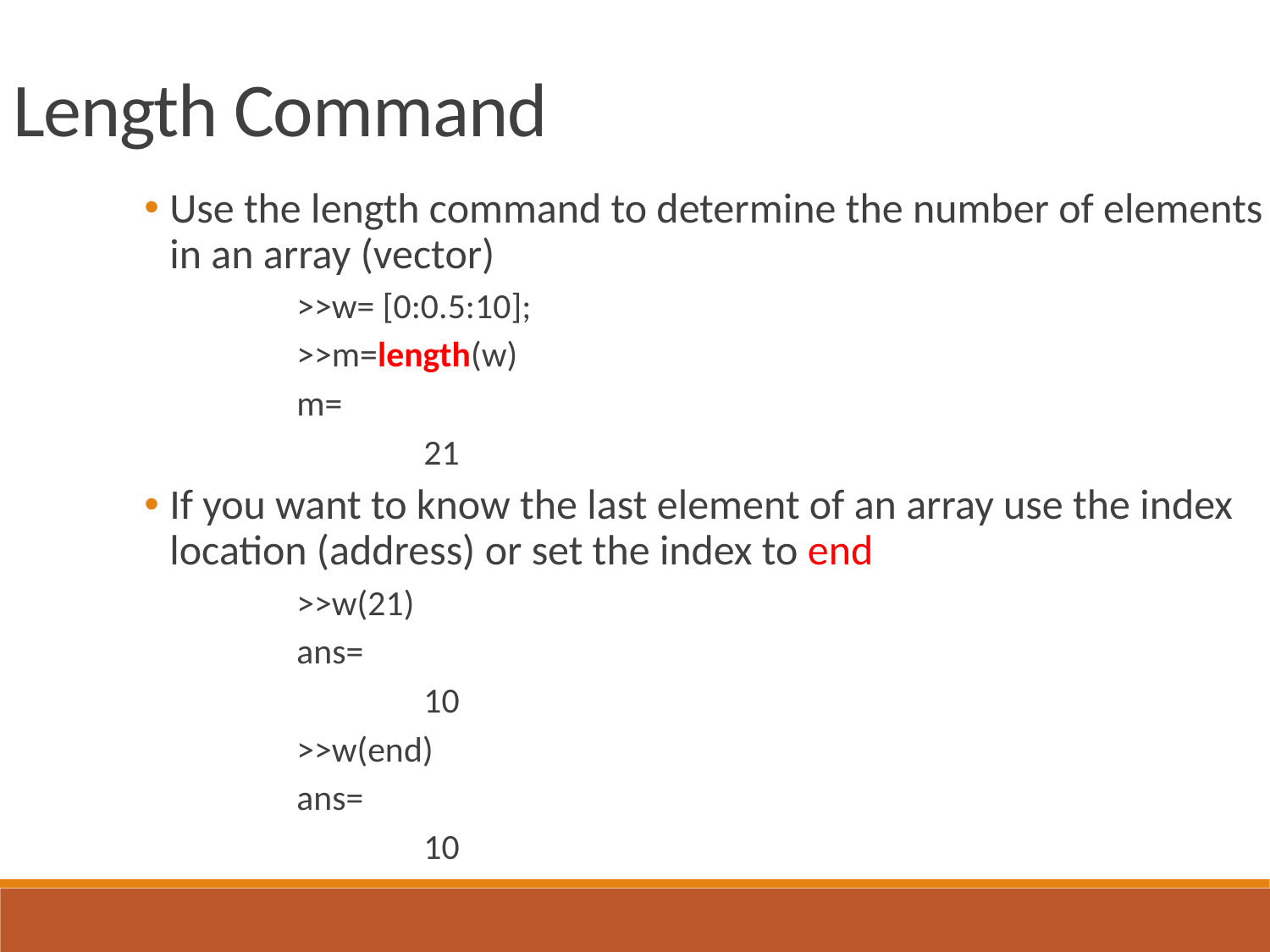

Length Command
Use the length command to determine the number of elements in an array (vector)
	>>w= [0:0.5:10];
	>>m=length(w)
	m=
		21
If you want to know the last element of an array use the index location (address) or set the index to end
	>>w(21)
	ans=
		10
	>>w(end)
	ans=
		10